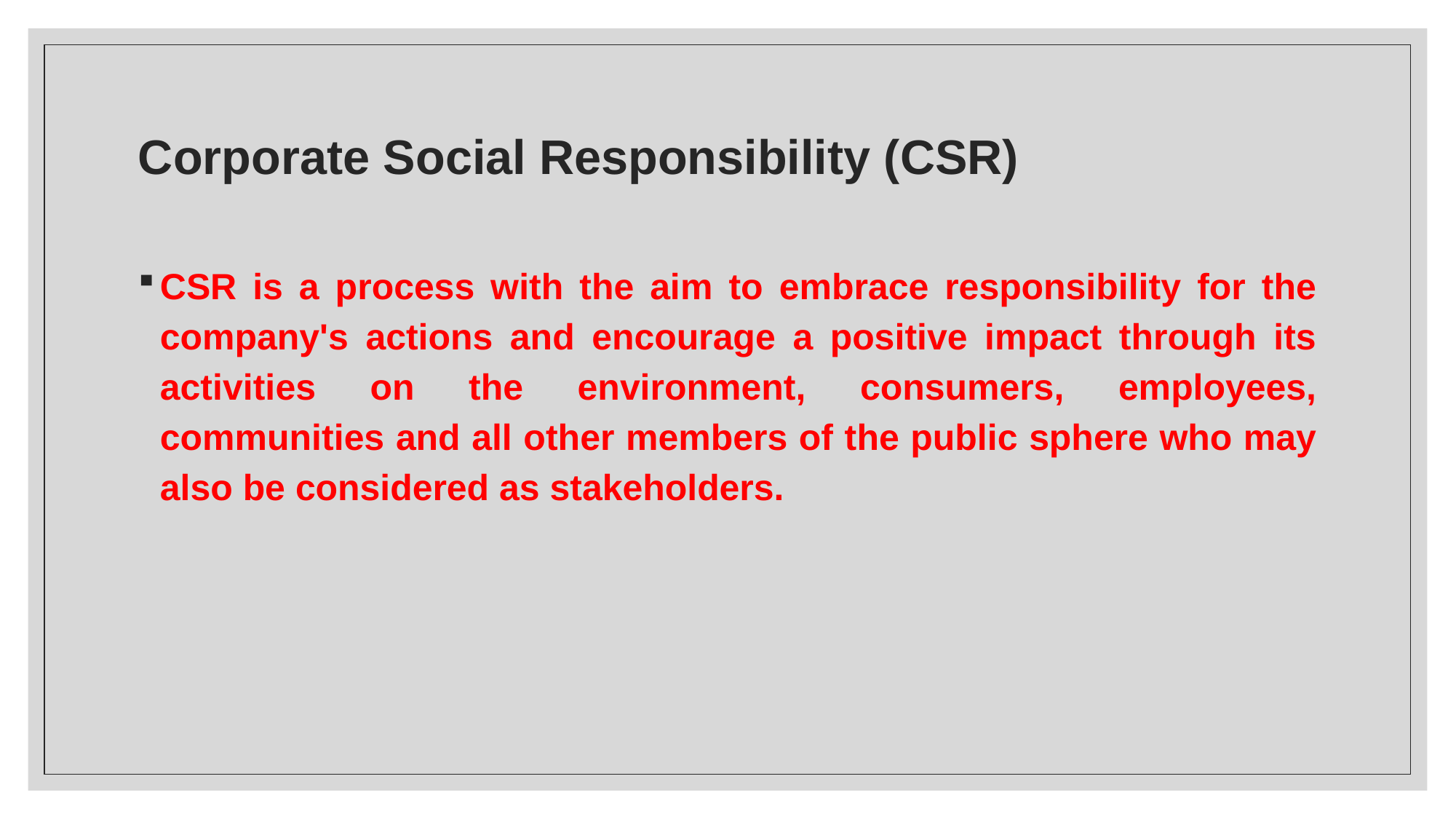

# Corporate Social Responsibility (CSR)
CSR is a process with the aim to embrace responsibility for the company's actions and encourage a positive impact through its activities on the environment, consumers, employees, communities and all other members of the public sphere who may also be considered as stakeholders.